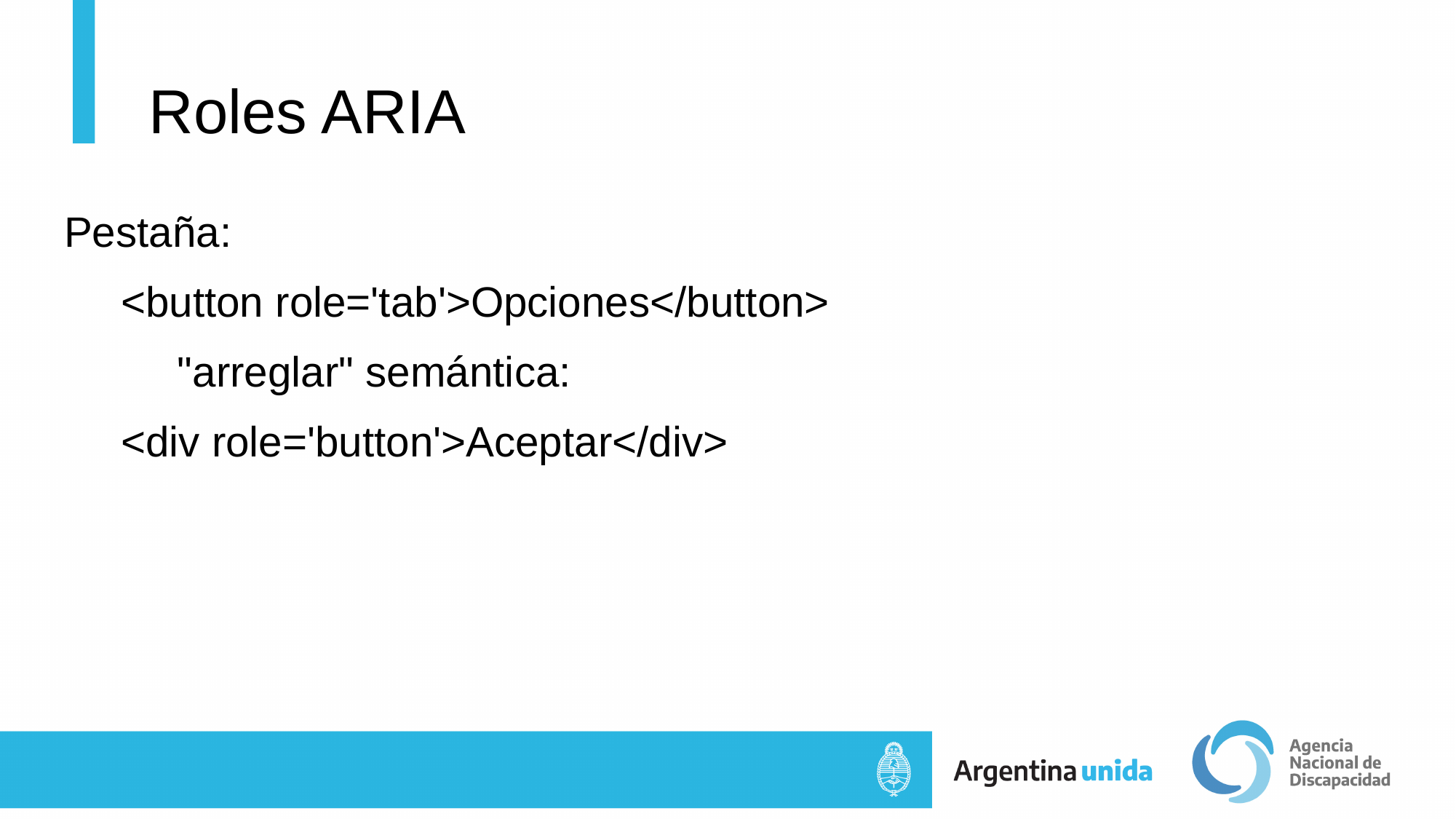

# Roles ARIA
Pestaña:
<button role='tab'>Opciones</button>
"arreglar" semántica:
<div role='button'>Aceptar</div>